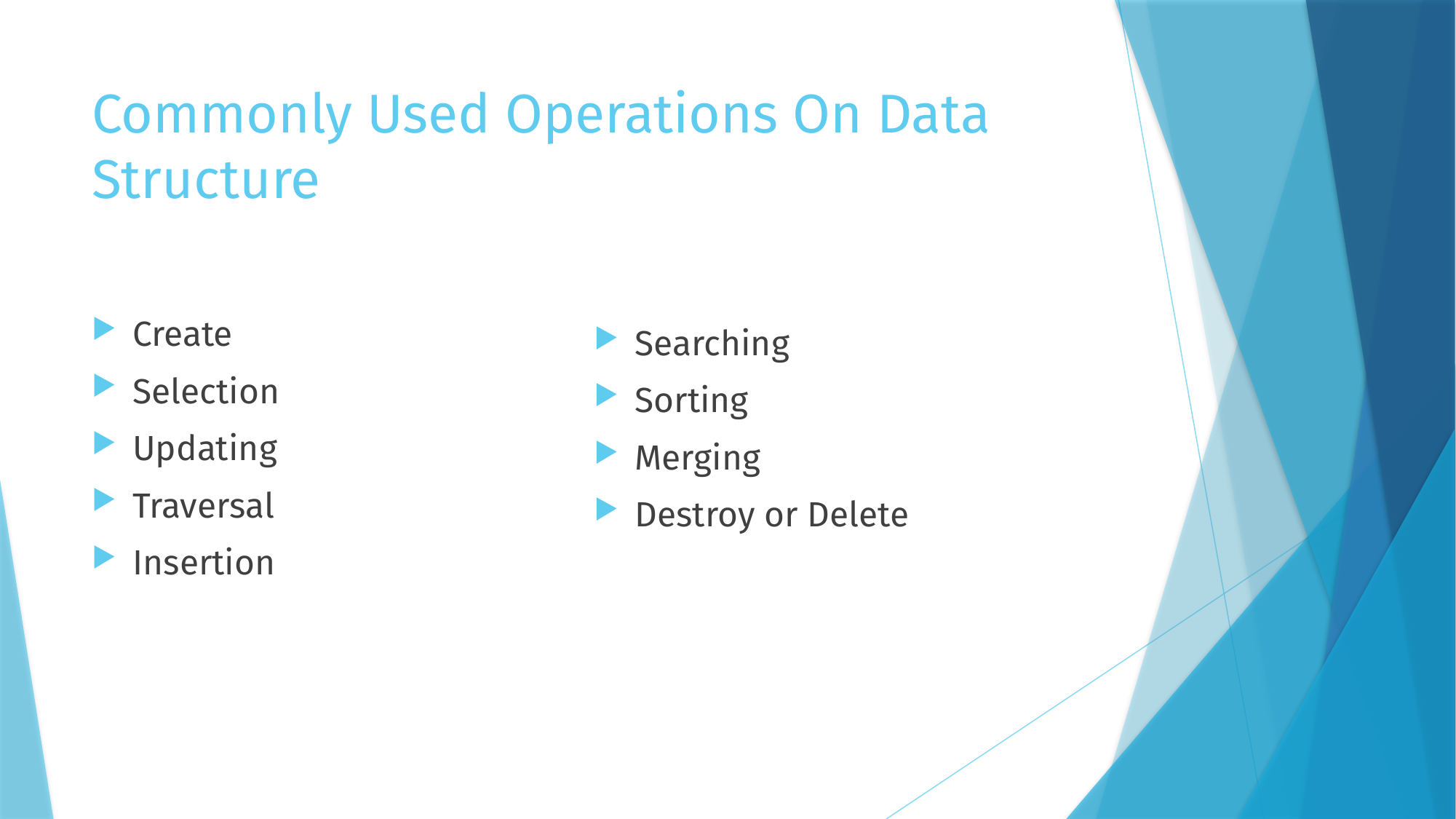

# Commonly Used Operations On Data Structure

Create
Selection
Updating
Traversal
Insertion

Searching
Sorting
Merging
Destroy or Delete